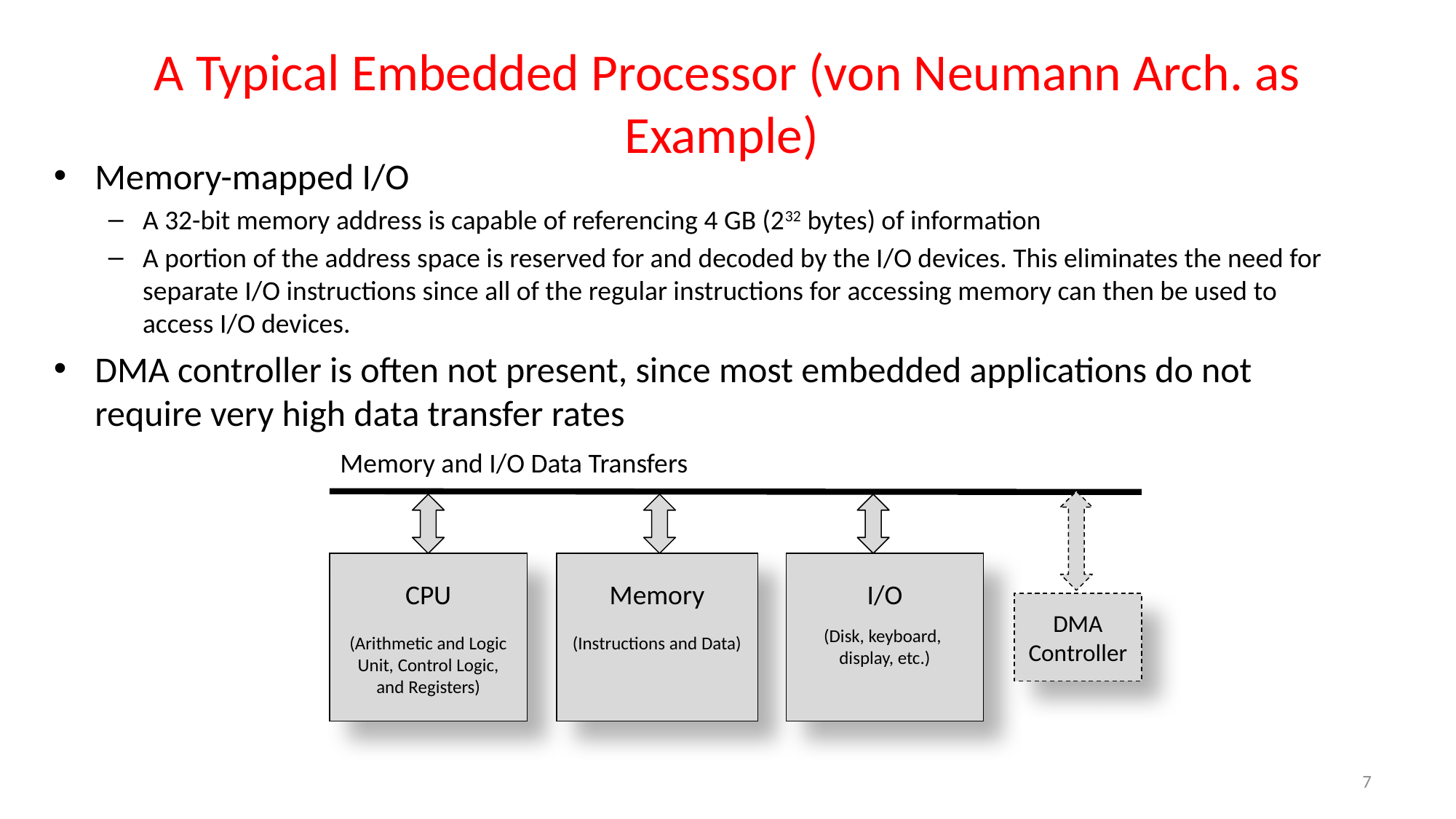

# A Typical Embedded Processor (von Neumann Arch. as Example)
Memory-mapped I/O
A 32-bit memory address is capable of referencing 4 GB (232 bytes) of information
A portion of the address space is reserved for and decoded by the I/O devices. This eliminates the need for separate I/O instructions since all of the regular instructions for accessing memory can then be used to access I/O devices.
DMA controller is often not present, since most embedded applications do not require very high data transfer rates
Memory and I/O Data Transfers

CPU

(Arithmetic and Logic
Unit, Control Logic,
and Registers)

Memory

(Instructions and Data)

I/O

(Disk, keyboard,
display, etc.)
DMA Controller
7